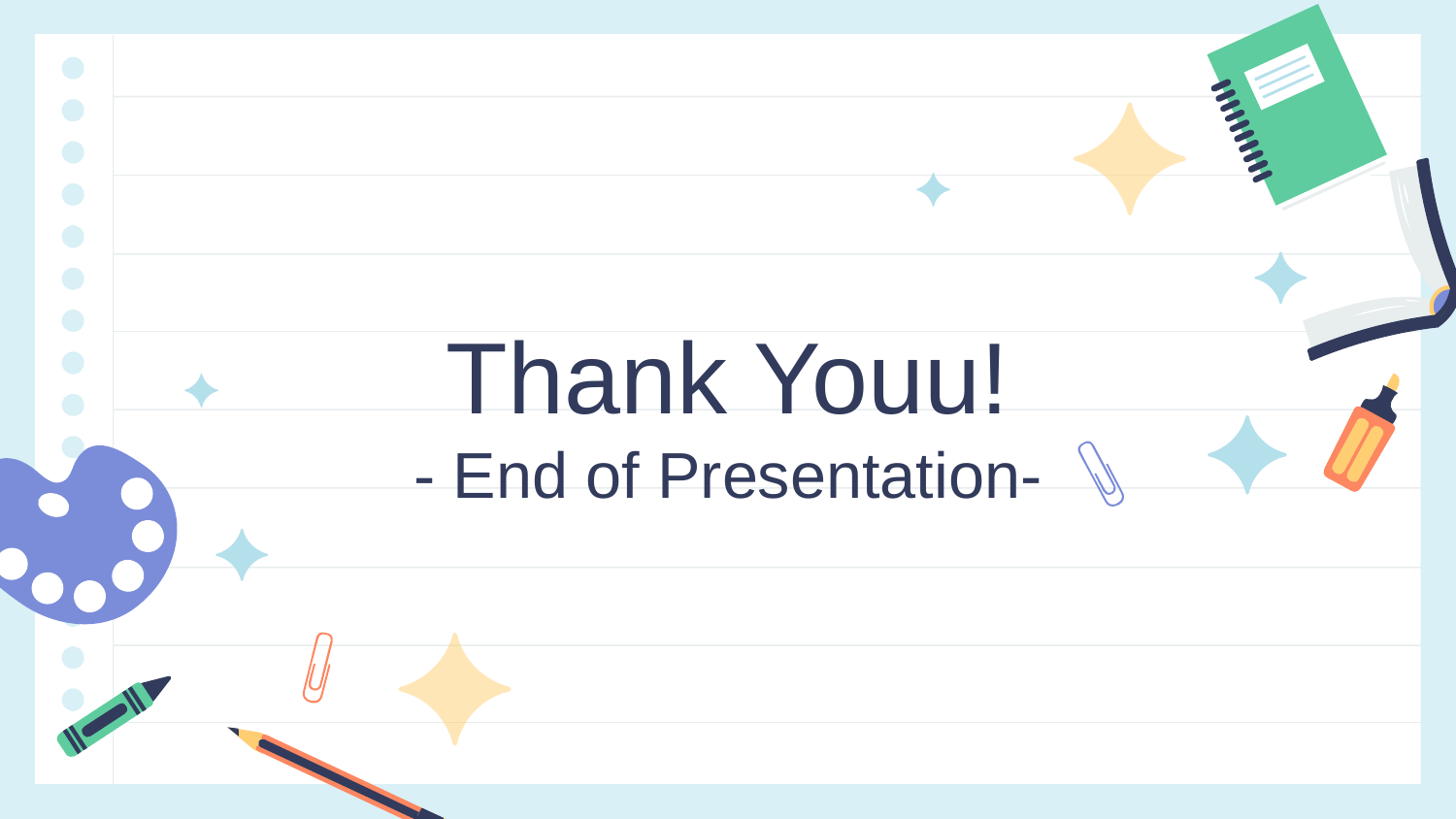

# Thank Youu! - End of Presentation-